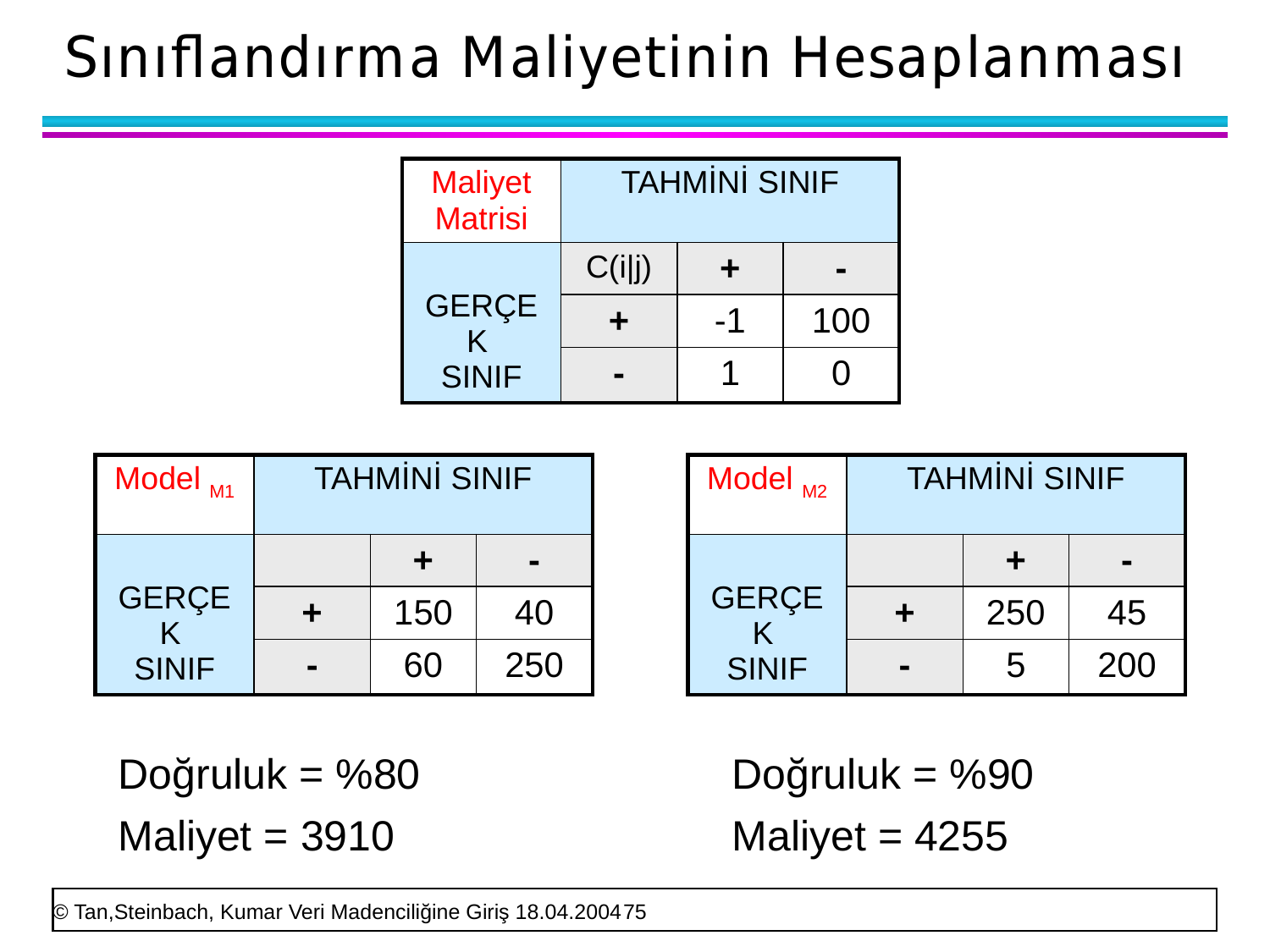

# Sınıflandırma Maliyetinin Hesaplanması
| Maliyet Matrisi | TAHMİNİ SINIF |  |  |
| --- | --- | --- | --- |
| GERÇEK SINIF | C(i|j) | + | - |
|  | + | -1 | 100 |
|  | - | 1 | 0 |
| Model M1 | TAHMİNİ SINIF |  |  |
| --- | --- | --- | --- |
| GERÇEK SINIF |  | + | - |
|  | + | 150 | 40 |
|  | - | 60 | 250 |
| Model M2 | TAHMİNİ SINIF |  |  |
| --- | --- | --- | --- |
| GERÇEK SINIF |  | + | - |
|  | + | 250 | 45 |
|  | - | 5 | 200 |
Doğruluk = %80
Maliyet = 3910
Doğruluk = %90
Maliyet = 4255